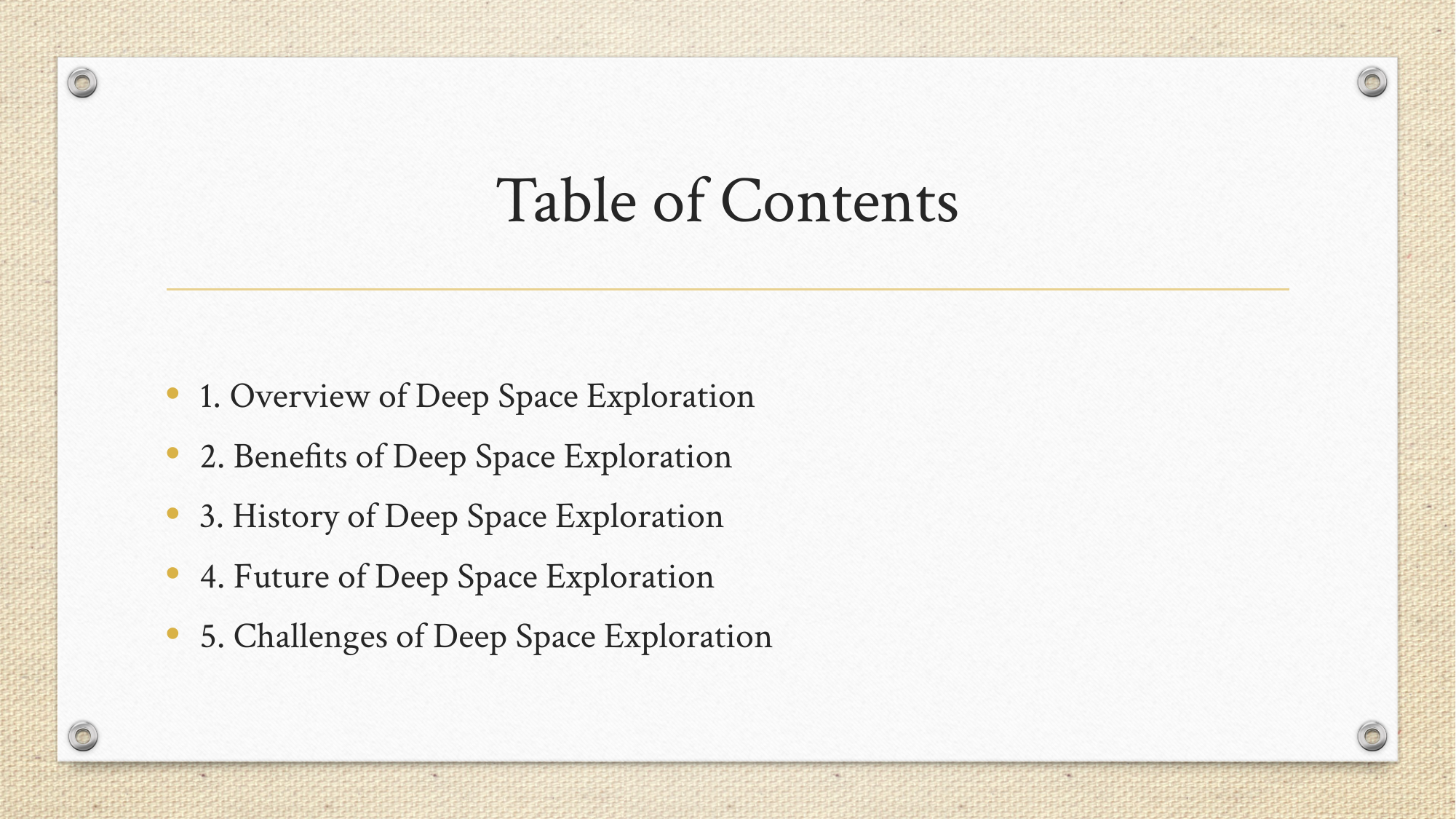

# Table of Contents

1. Overview of Deep Space Exploration
2. Benefits of Deep Space Exploration
3. History of Deep Space Exploration
4. Future of Deep Space Exploration
5. Challenges of Deep Space Exploration